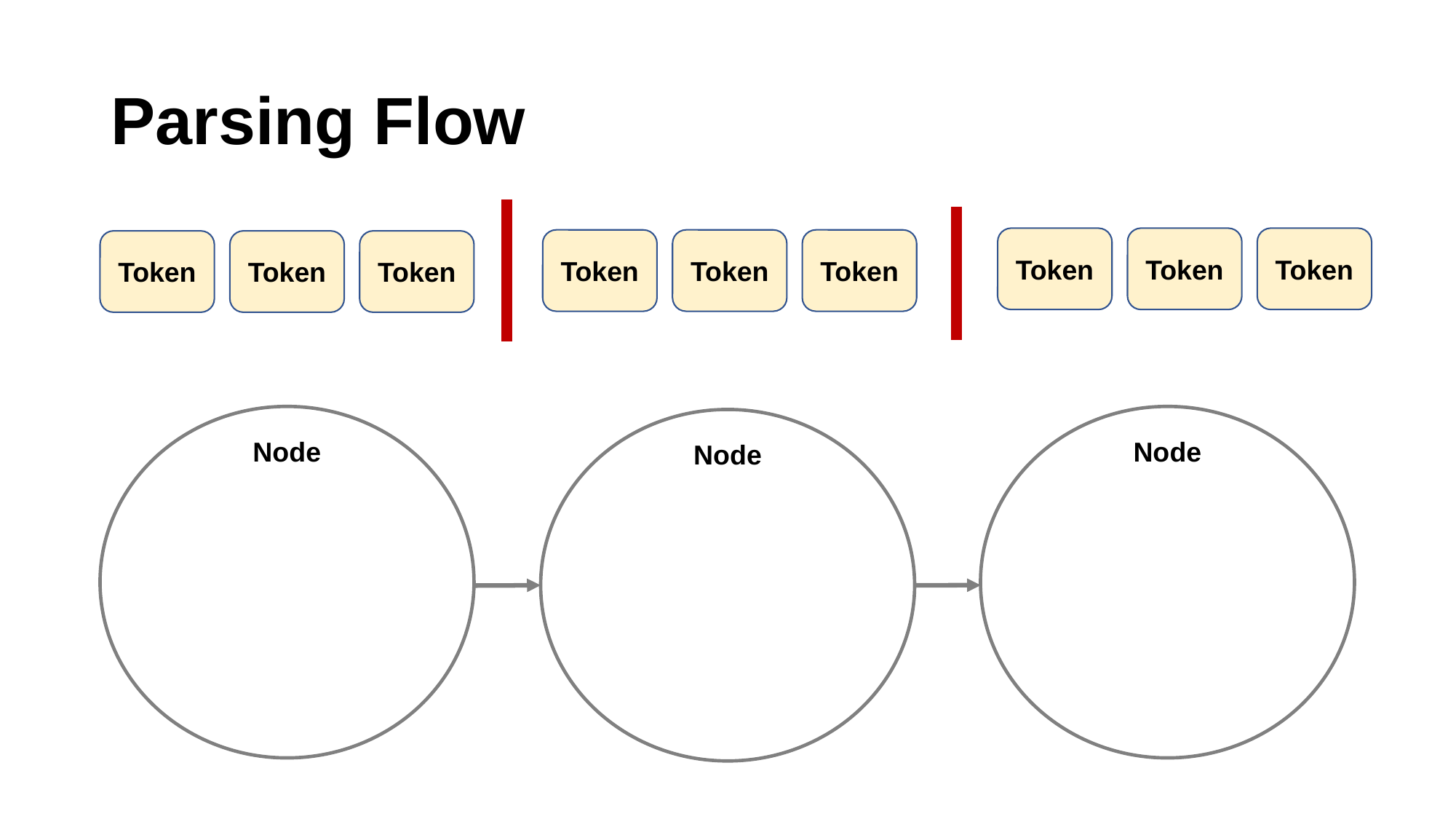

# Parsing Flow
Token
Token
Token
Token
Token
Token
Token
Token
Token
Node

Node

Node